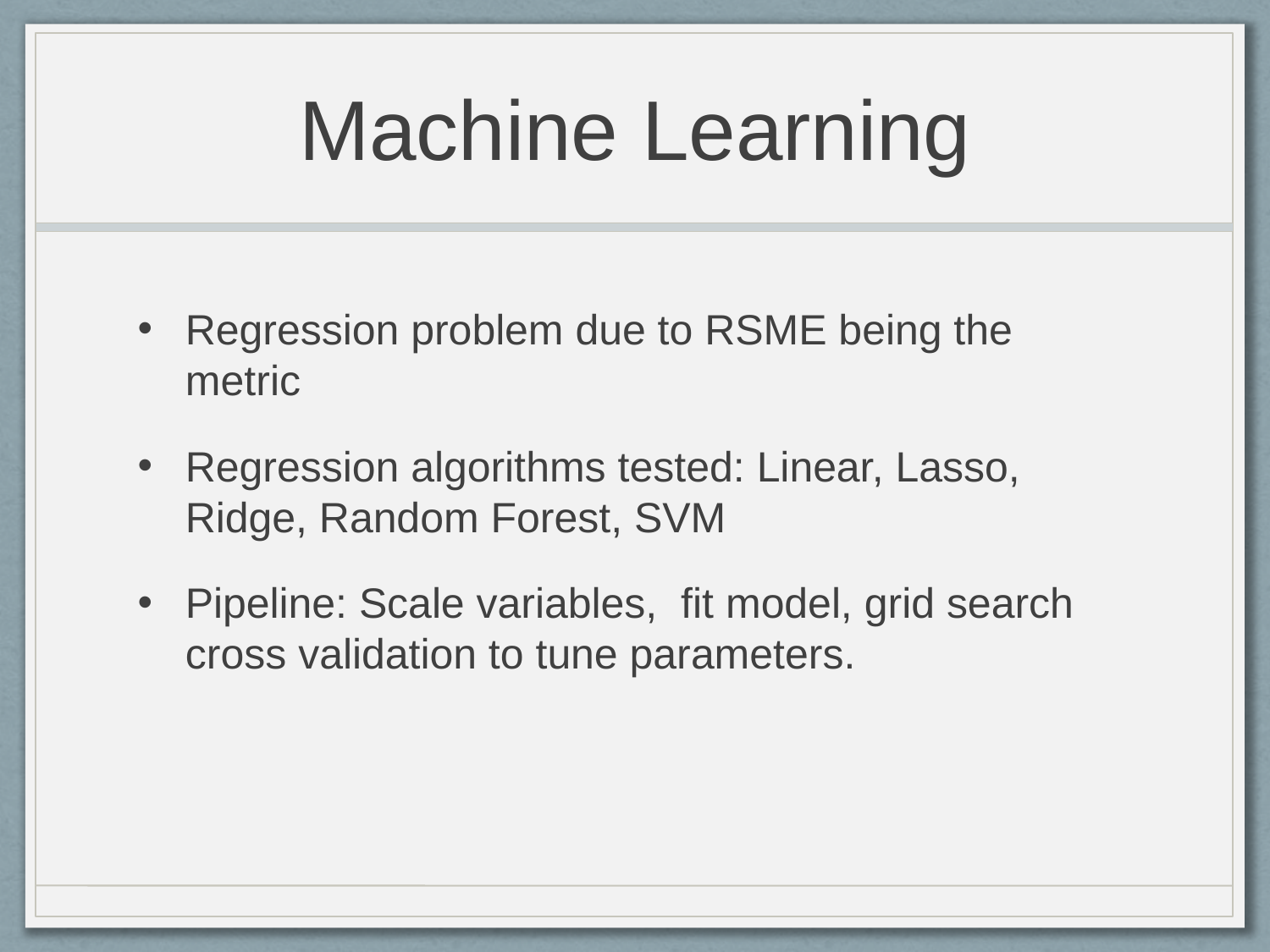

# Machine Learning
Regression problem due to RSME being the metric
Regression algorithms tested: Linear, Lasso, Ridge, Random Forest, SVM
Pipeline: Scale variables,  fit model, grid search cross validation to tune parameters.